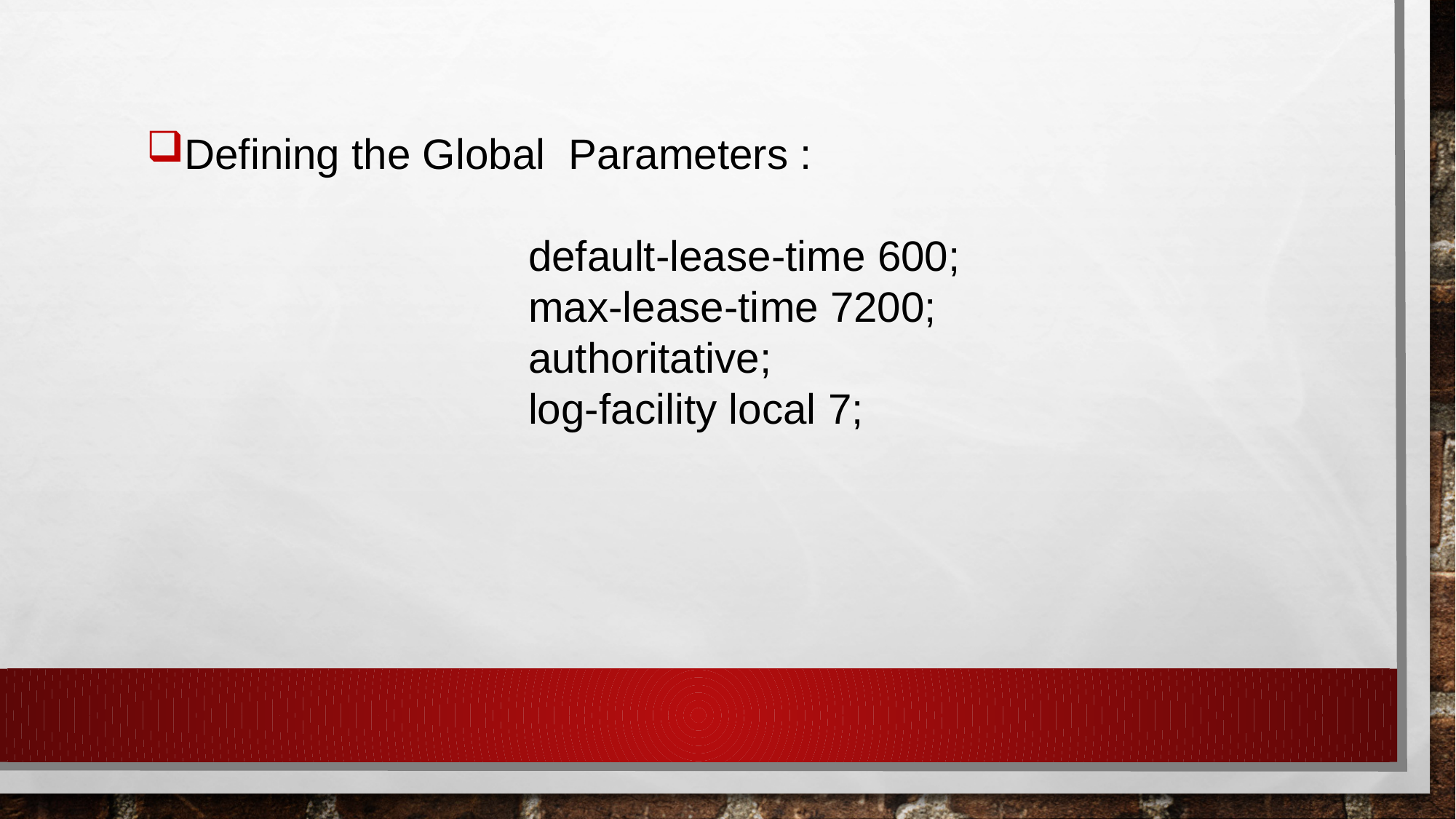

Defining the Global  Parameters :

default-lease-time 600;
max-lease-time 7200;
authoritative;
log-facility local 7;